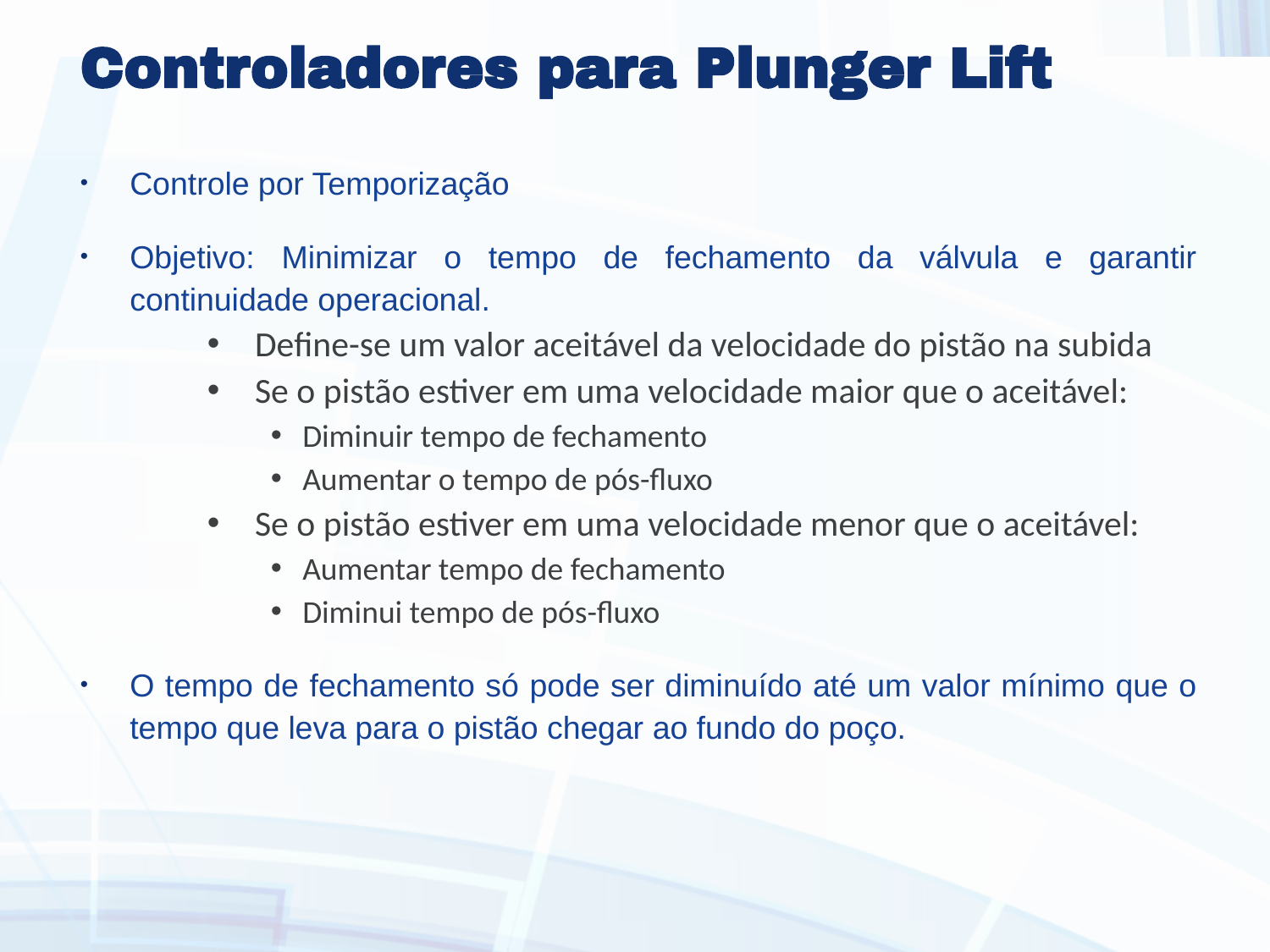

# Controladores para Plunger Lift
Controle por Temporização
Objetivo: Minimizar o tempo de fechamento da válvula e garantir continuidade operacional.
Define-se um valor aceitável da velocidade do pistão na subida
Se o pistão estiver em uma velocidade maior que o aceitável:
Diminuir tempo de fechamento
Aumentar o tempo de pós-fluxo
Se o pistão estiver em uma velocidade menor que o aceitável:
Aumentar tempo de fechamento
Diminui tempo de pós-fluxo
O tempo de fechamento só pode ser diminuído até um valor mínimo que o tempo que leva para o pistão chegar ao fundo do poço.